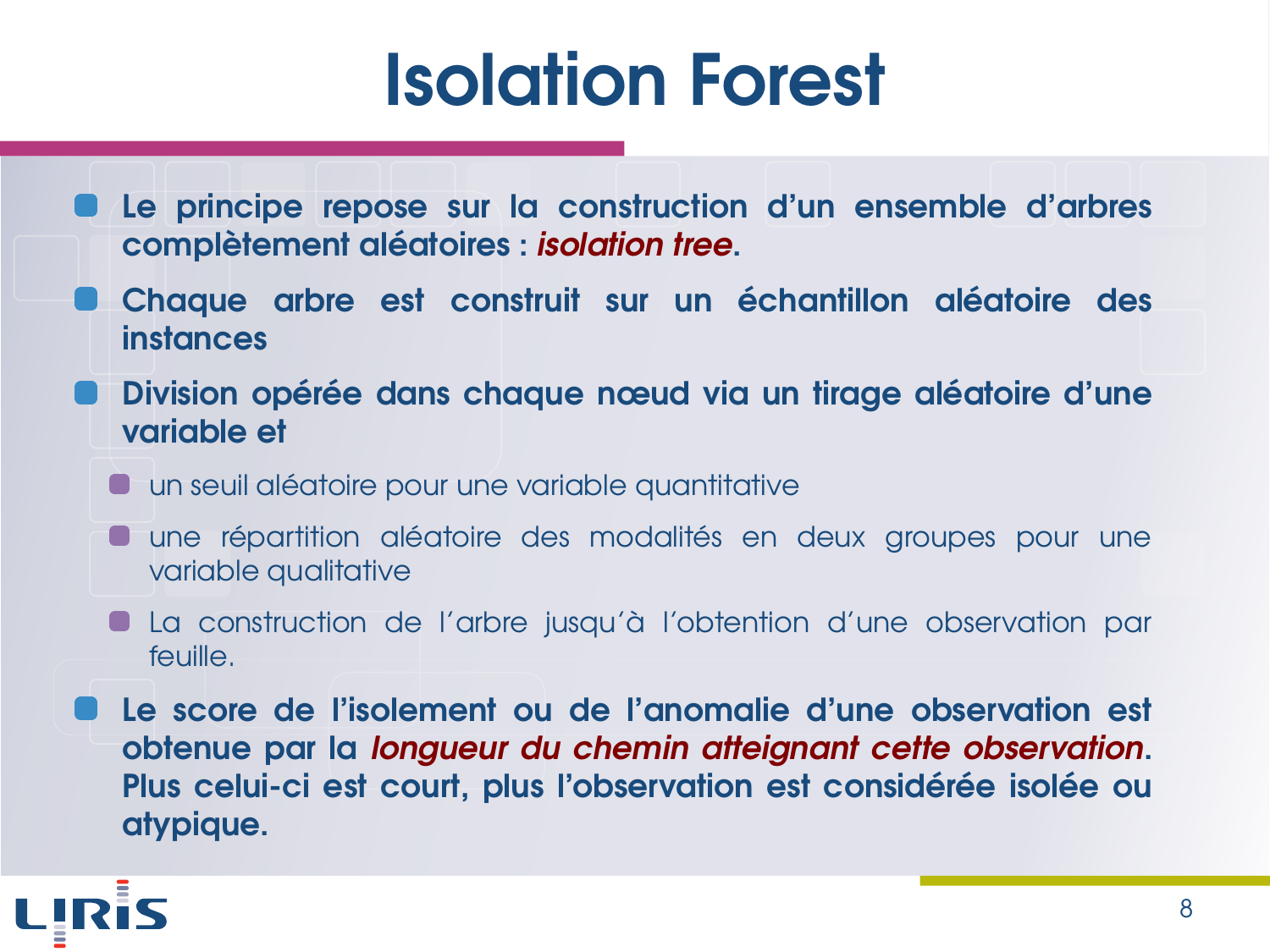

# Isolation Forest
Le principe repose sur la construction d’un ensemble d’arbres complètement aléatoires : isolation tree.
Chaque arbre est construit sur un échantillon aléatoire des instances
Division opérée dans chaque nœud via un tirage aléatoire d’une variable et
un seuil aléatoire pour une variable quantitative
une répartition aléatoire des modalités en deux groupes pour une variable qualitative
La construction de l’arbre jusqu’à l’obtention d’une observation par feuille.
Le score de l’isolement ou de l’anomalie d’une observation est obtenue par la longueur du chemin atteignant cette observation. Plus celui-ci est court, plus l’observation est considérée isolée ou atypique.

8